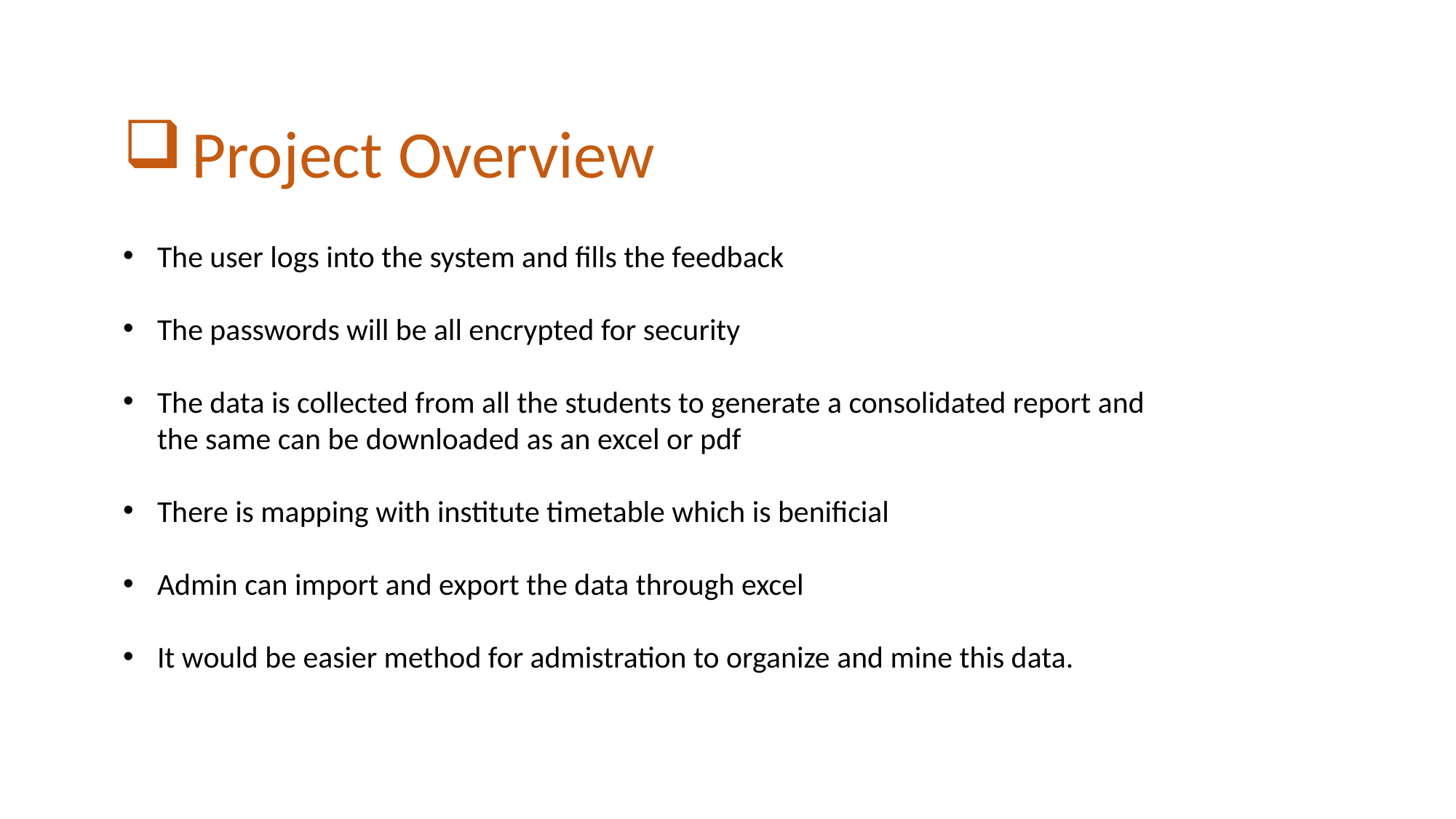

# Project Overview

The user logs into the system and fills the feedback

The passwords will be all encrypted for security

The data is collected from all the students to generate a consolidated report and the same can be downloaded as an excel or pdf

There is mapping with institute timetable which is benificial

Admin can import and export the data through excel

It would be easier method for admistration to organize and mine this data.